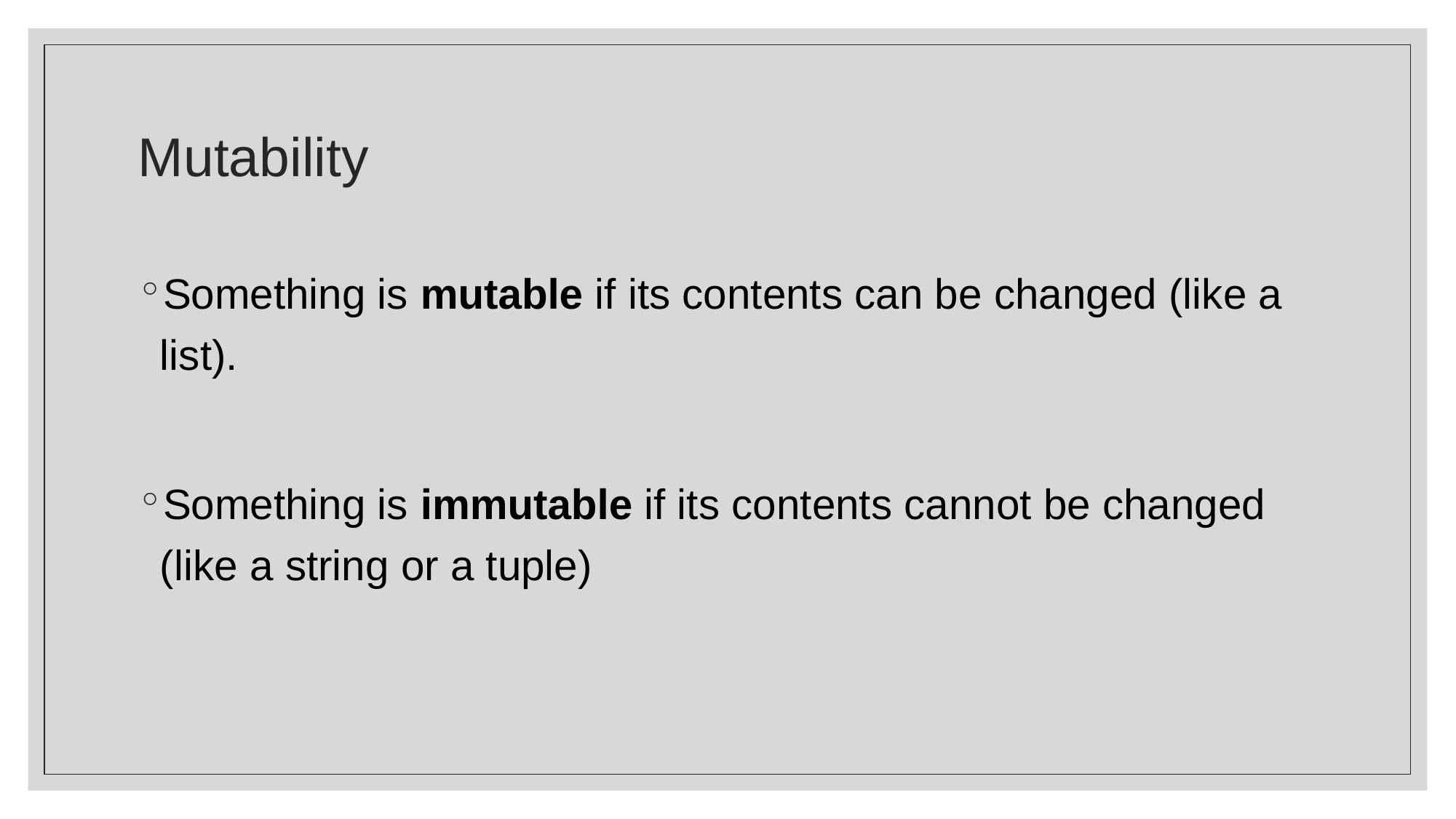

# Mutability
Something is mutable if its contents can be changed (like a list).

Something is immutable if its contents cannot be changed (like a string or a tuple)